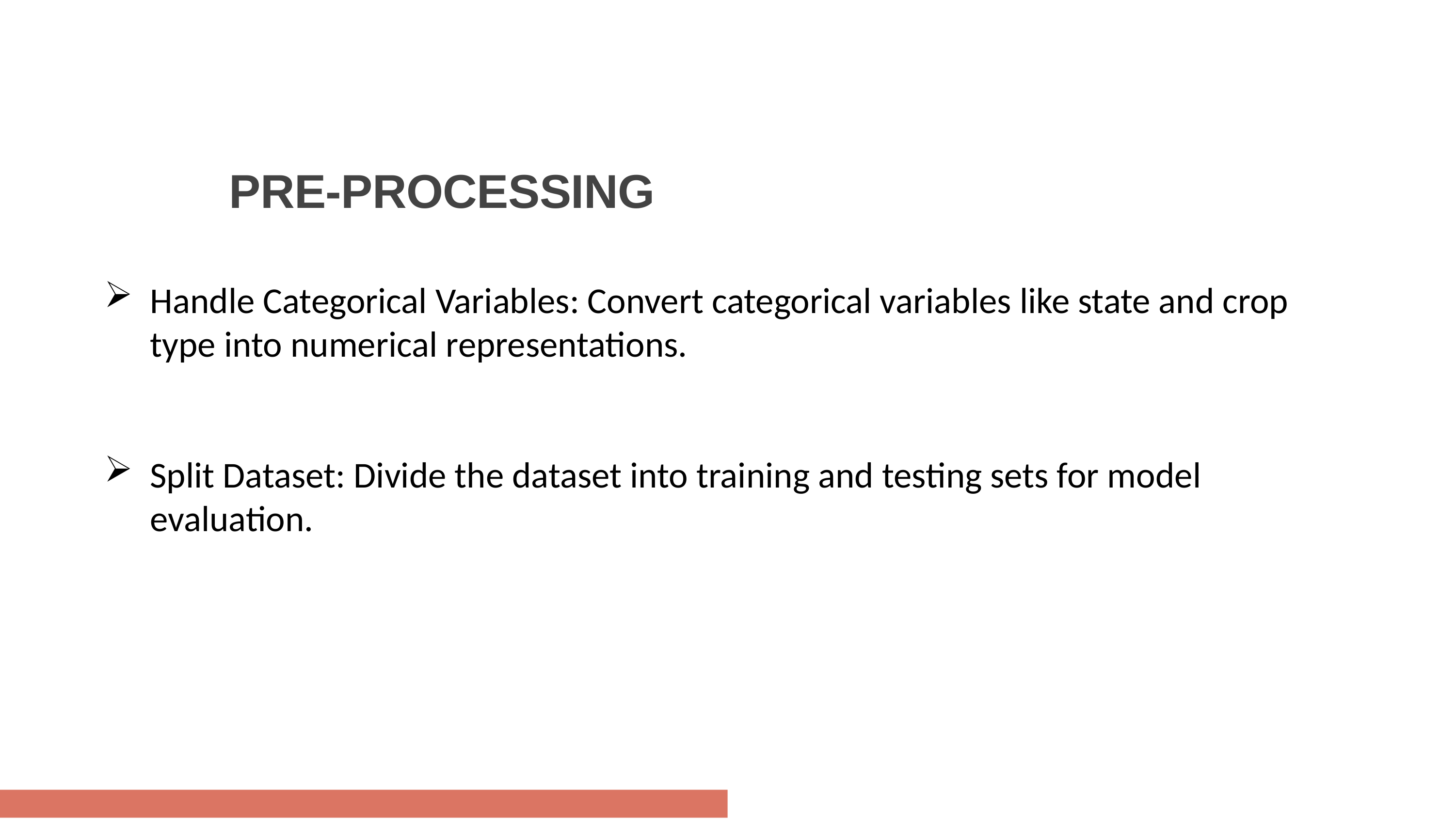

# PRE-PROCESSING
Handle Categorical Variables: Convert categorical variables like state and crop type into numerical representations.

Split Dataset: Divide the dataset into training and testing sets for model evaluation.